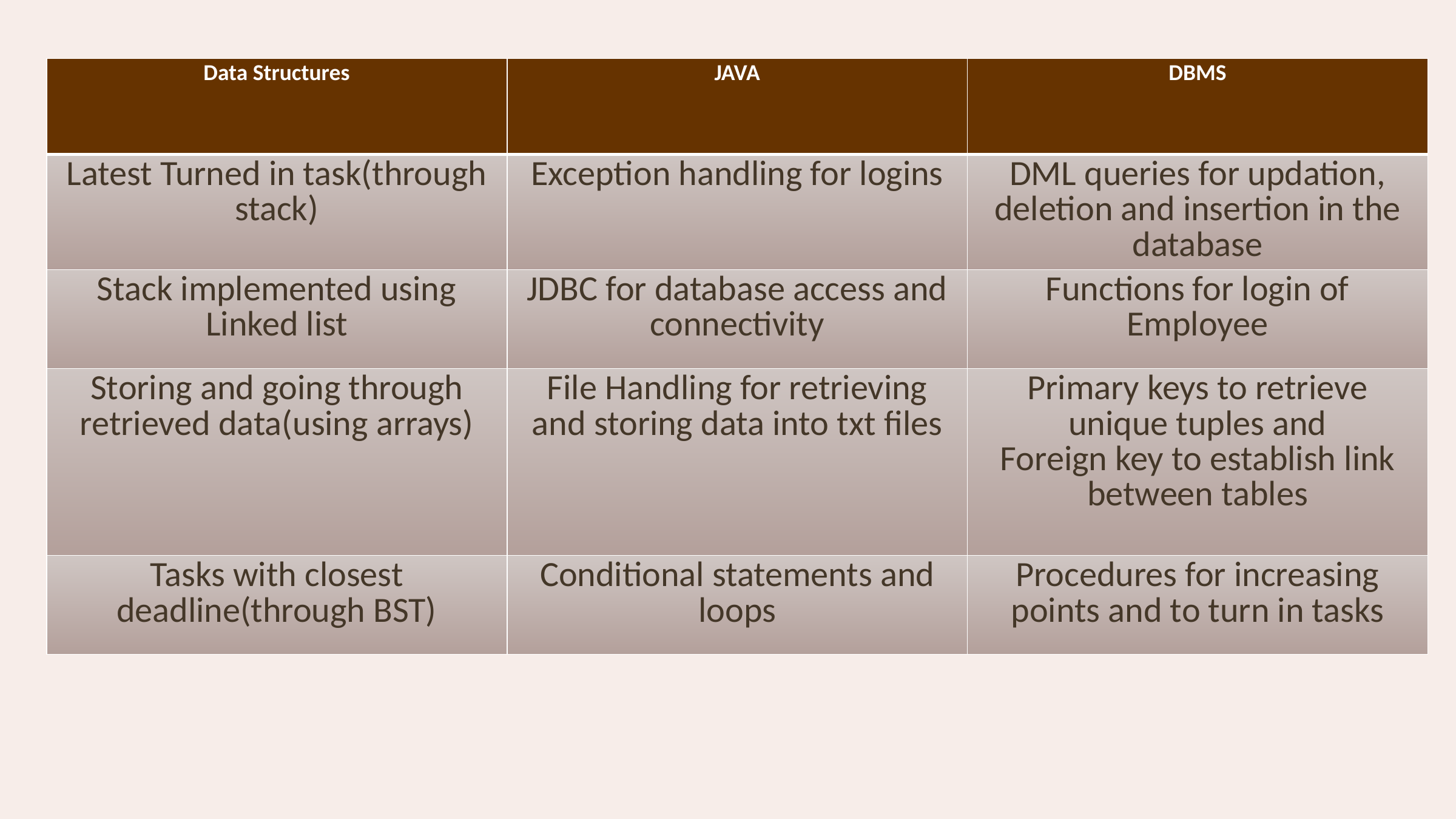

| Data Structures | JAVA | DBMS |
| --- | --- | --- |
| Latest Turned in task(through stack) | Exception handling for logins | DML queries for updation, deletion and insertion in the database |
| Stack implemented using Linked list | JDBC for database access and connectivity | Functions for login of Employee |
| Storing and going through retrieved data(using arrays) | File Handling for retrieving and storing data into txt files | Primary keys to retrieve unique tuples and Foreign key to establish link between tables |
| Tasks with closest deadline(through BST) | Conditional statements and loops | Procedures for increasing points and to turn in tasks |